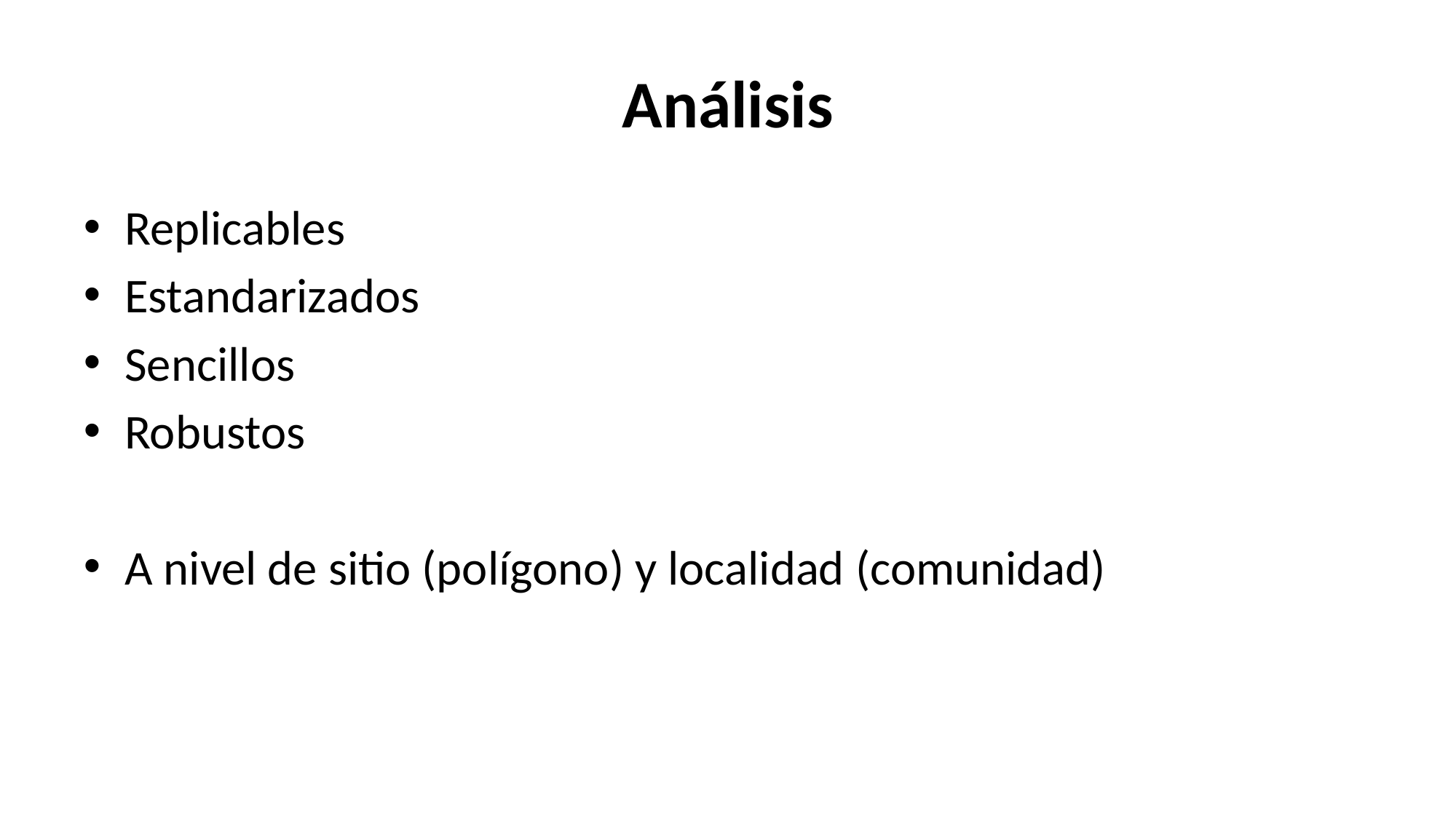

# Análisis
Replicables
Estandarizados
Sencillos
Robustos

A nivel de sitio (polígono) y localidad (comunidad)